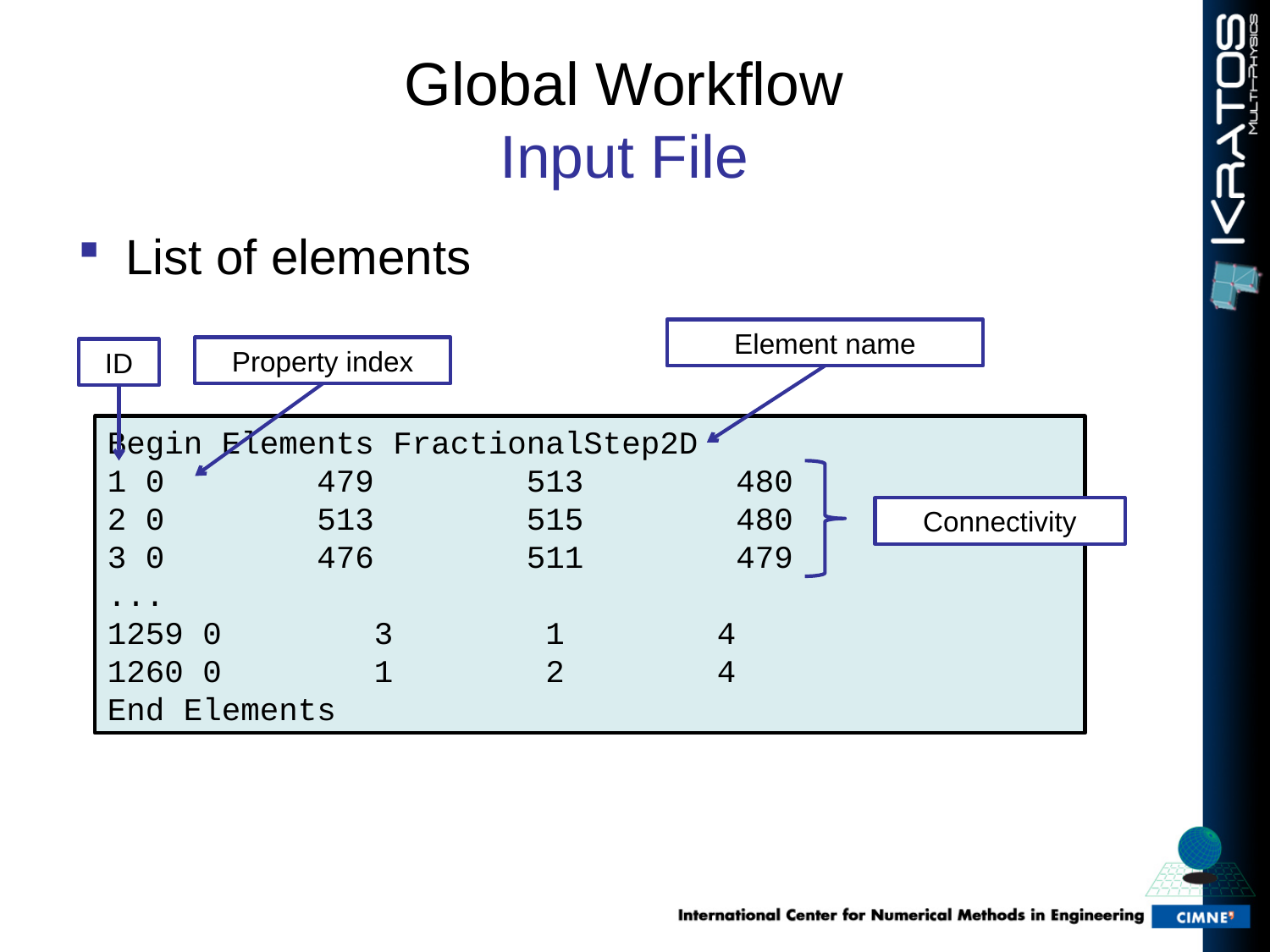

# Global Workflow Input File
List of elements
Element name
Property index
ID
Begin Elements FractionalStep2D
1 0        479        513        480
2 0        513        515        480
3 0        476        511        479
...
1259 0        3        1        4
1260 0        1        2        4
End Elements

Connectivity